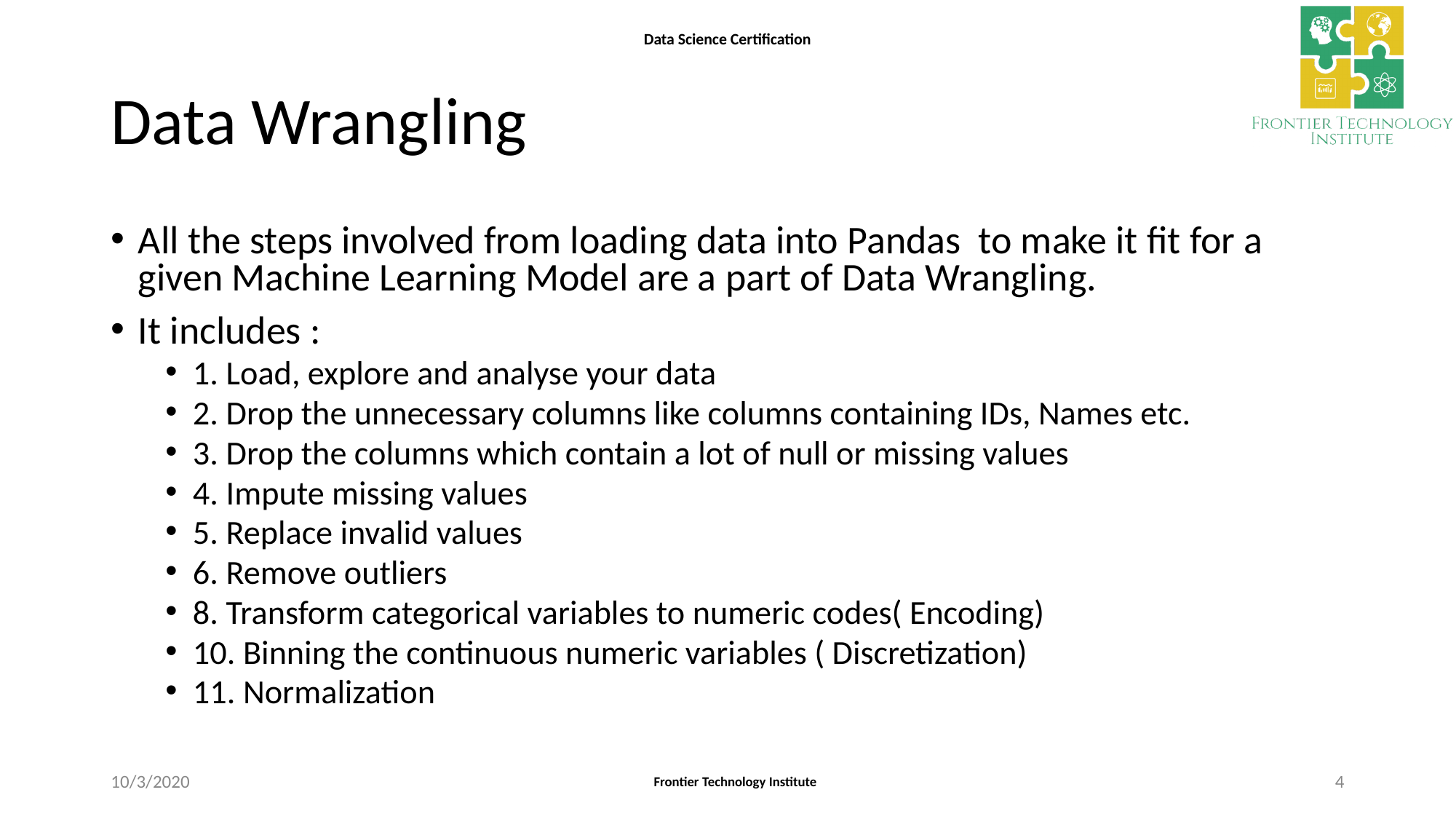

# Data Wrangling
All the steps involved from loading data into Pandas  to make it fit for a given Machine Learning Model are a part of Data Wrangling.
It includes :
1. Load, explore and analyse your data
2. Drop the unnecessary columns like columns containing IDs, Names etc.
3. Drop the columns which contain a lot of null or missing values
4. Impute missing values
5. Replace invalid values
6. Remove outliers
8. Transform categorical variables to numeric codes( Encoding)
10. Binning the continuous numeric variables ( Discretization)
11. Normalization

10/3/2020
4